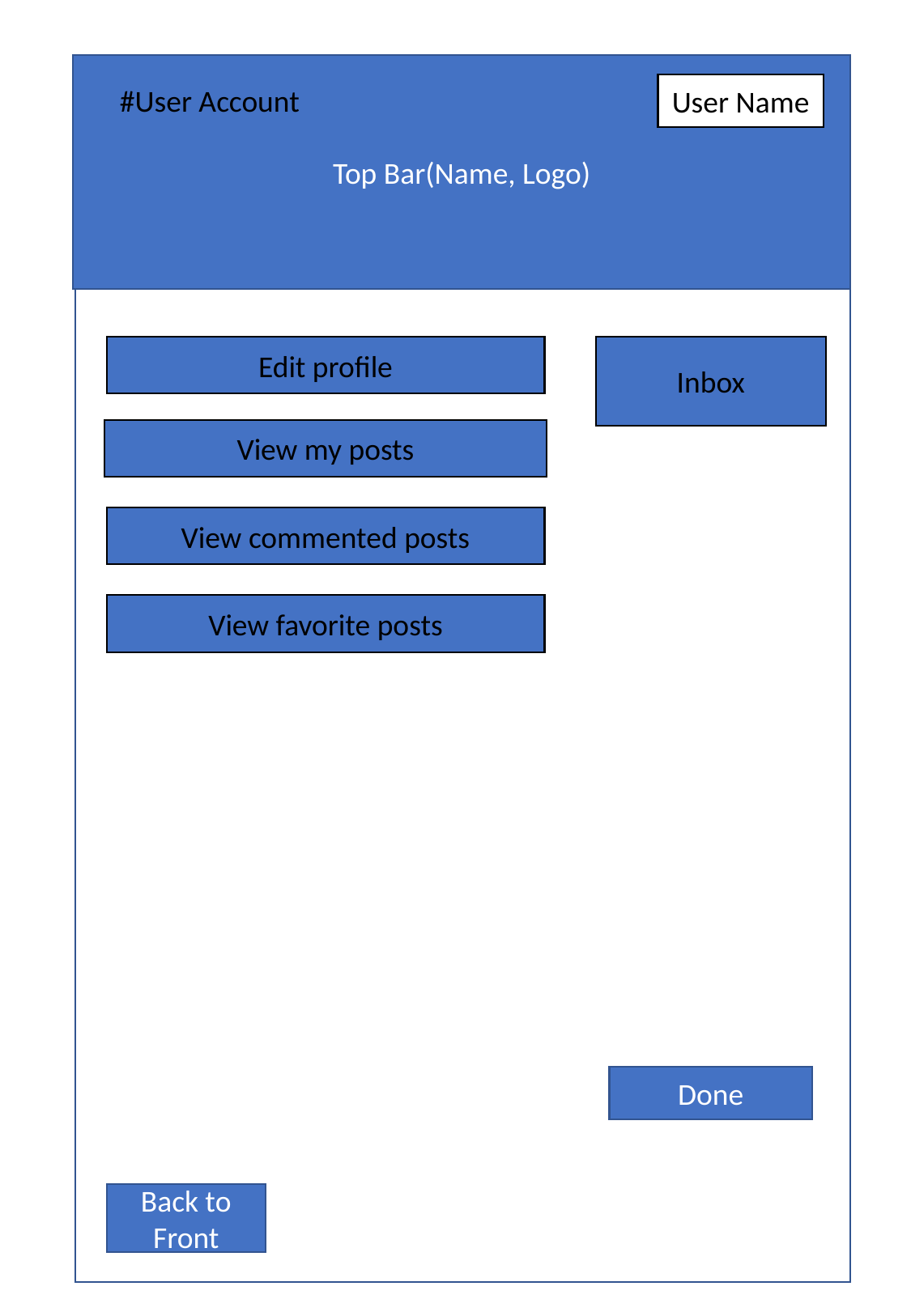

Top Bar(Name, Logo)

User Name
#User Account
Edit profile
Inbox
View my posts
View commented posts
View favorite posts
Done
Back to Front